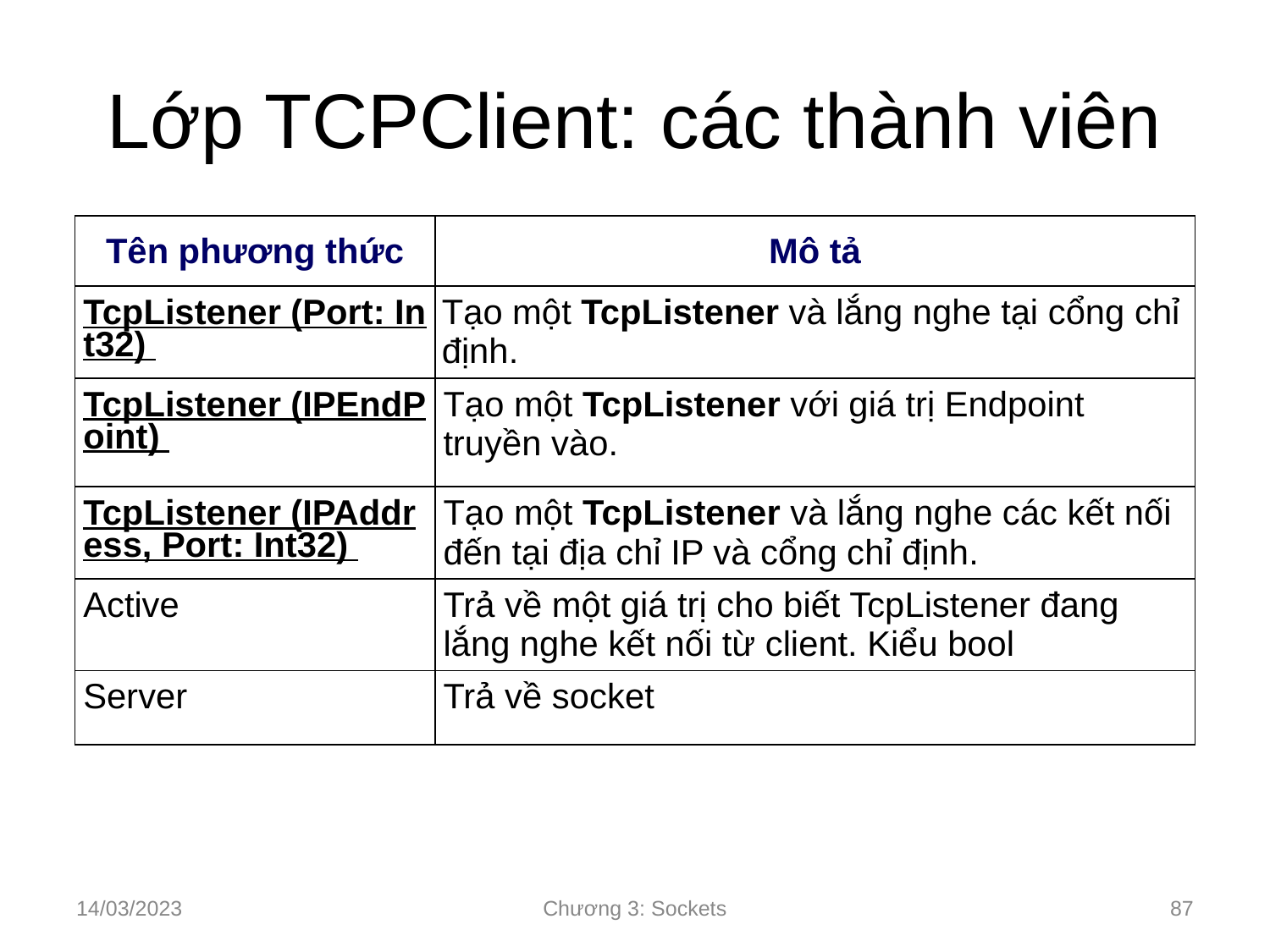

# Lớp TCPClient: các thành viên
| Tên phương thức | Mô tả |
| --- | --- |
| TcpListener (Port: Int32) | Tạo một TcpListener và lắng nghe tại cổng chỉ định. |
| TcpListener (IPEndPoint) | Tạo một TcpListener với giá trị Endpoint truyền vào. |
| TcpListener (IPAddress, Port: Int32) | Tạo một TcpListener và lắng nghe các kết nối đến tại địa chỉ IP và cổng chỉ định. |
| Active | Trả về một giá trị cho biết TcpListener đang lắng nghe kết nối từ client. Kiểu bool |
| Server | Trả về socket |
14/03/2023
Chương 3: Sockets
87